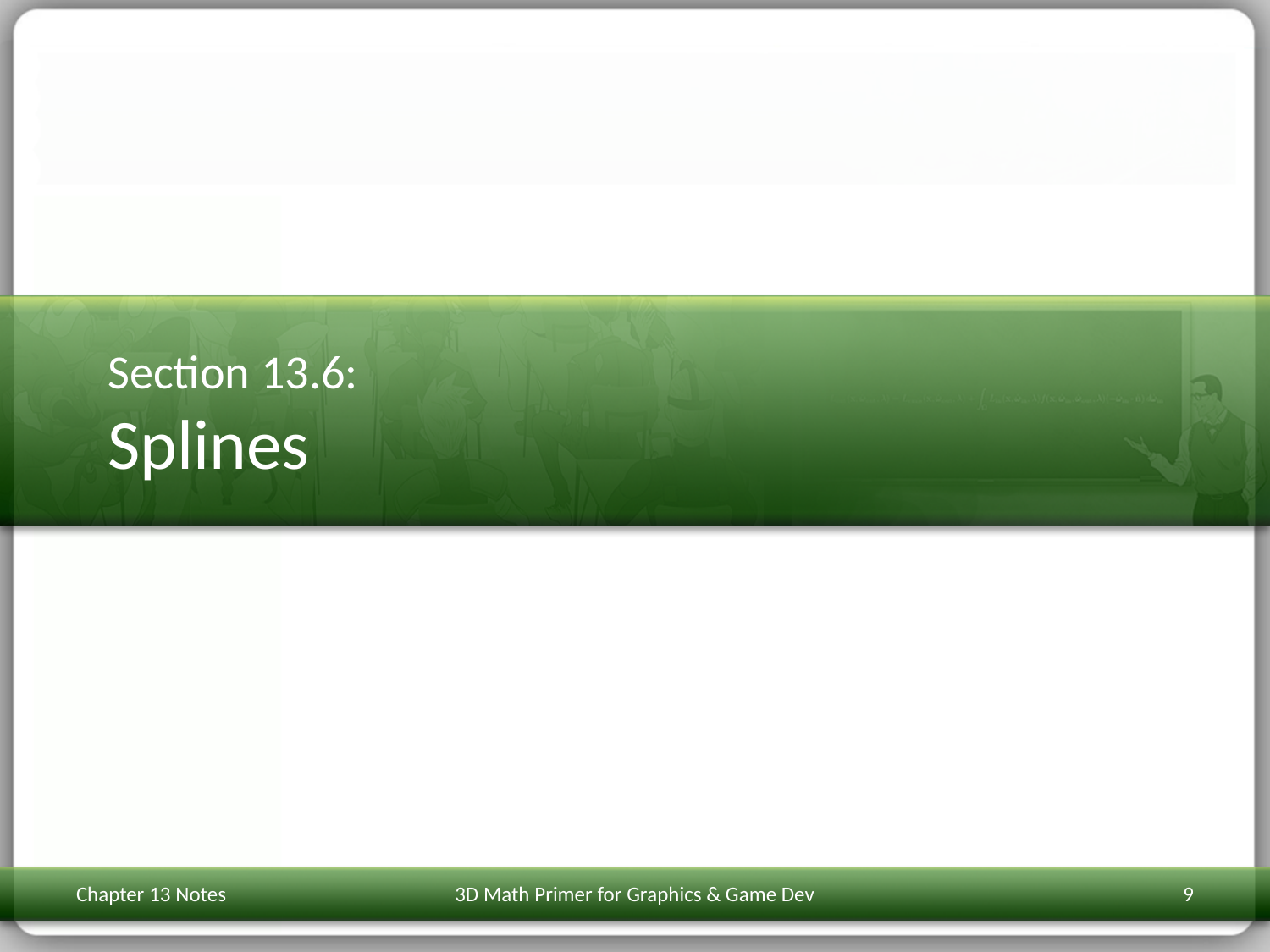

# Section 13.6: Splines
Chapter 13 Notes
3D Math Primer for Graphics & Game Dev
9